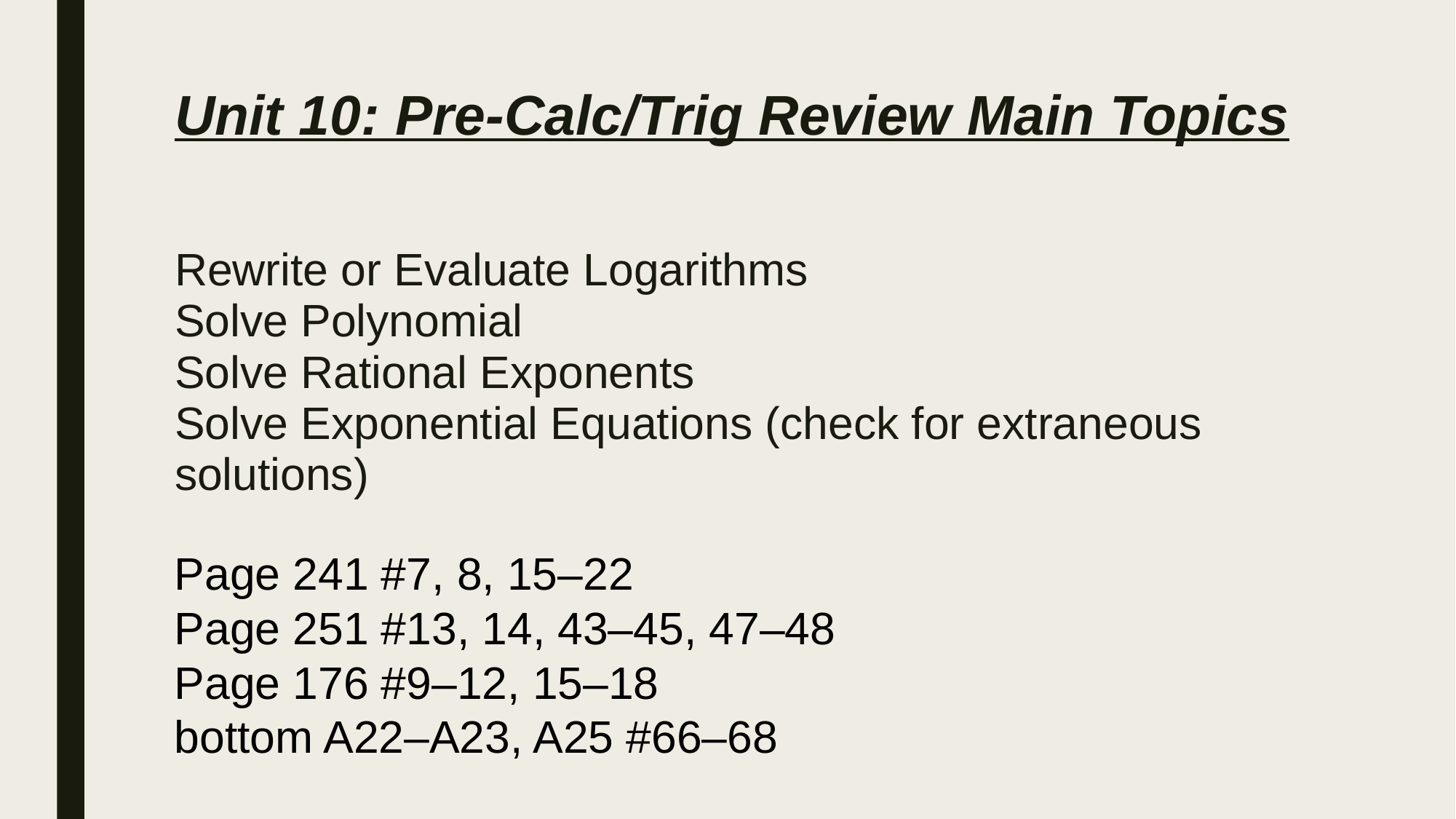

# Unit 10: Pre-Calc/Trig Review Main Topics
Rewrite or Evaluate Logarithms
Solve Polynomial
Solve Rational Exponents
Solve Exponential Equations (check for extraneous solutions)

Page 241 #7, 8, 15–22
Page 251 #13, 14, 43–45, 47–48
Page 176 #9–12, 15–18
bottom A22–A23, A25 #66–68